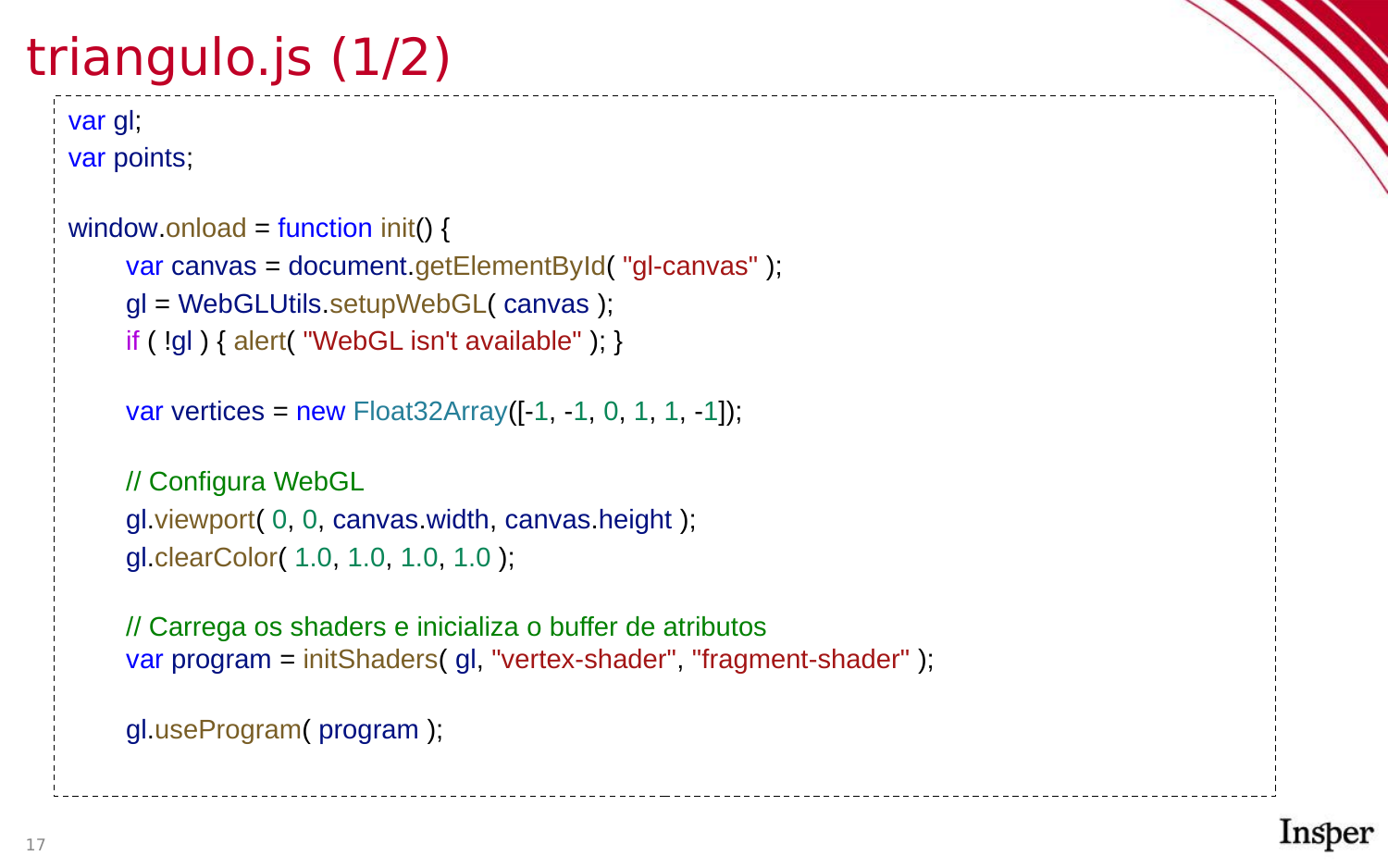

# triangulo.js (1/2)
var gl;
var points;
window.onload = function init() {
var canvas = document.getElementById( "gl-canvas" );
gl = WebGLUtils.setupWebGL( canvas );
if ( !gl ) { alert( "WebGL isn't available" ); }
var vertices = new Float32Array([-1, -1, 0, 1, 1, -1]);
// Configura WebGL
gl.viewport( 0, 0, canvas.width, canvas.height );
gl.clearColor( 1.0, 1.0, 1.0, 1.0 );
// Carrega os shaders e inicializa o buffer de atributos
var program = initShaders( gl, "vertex-shader", "fragment-shader" );
gl.useProgram( program );
17